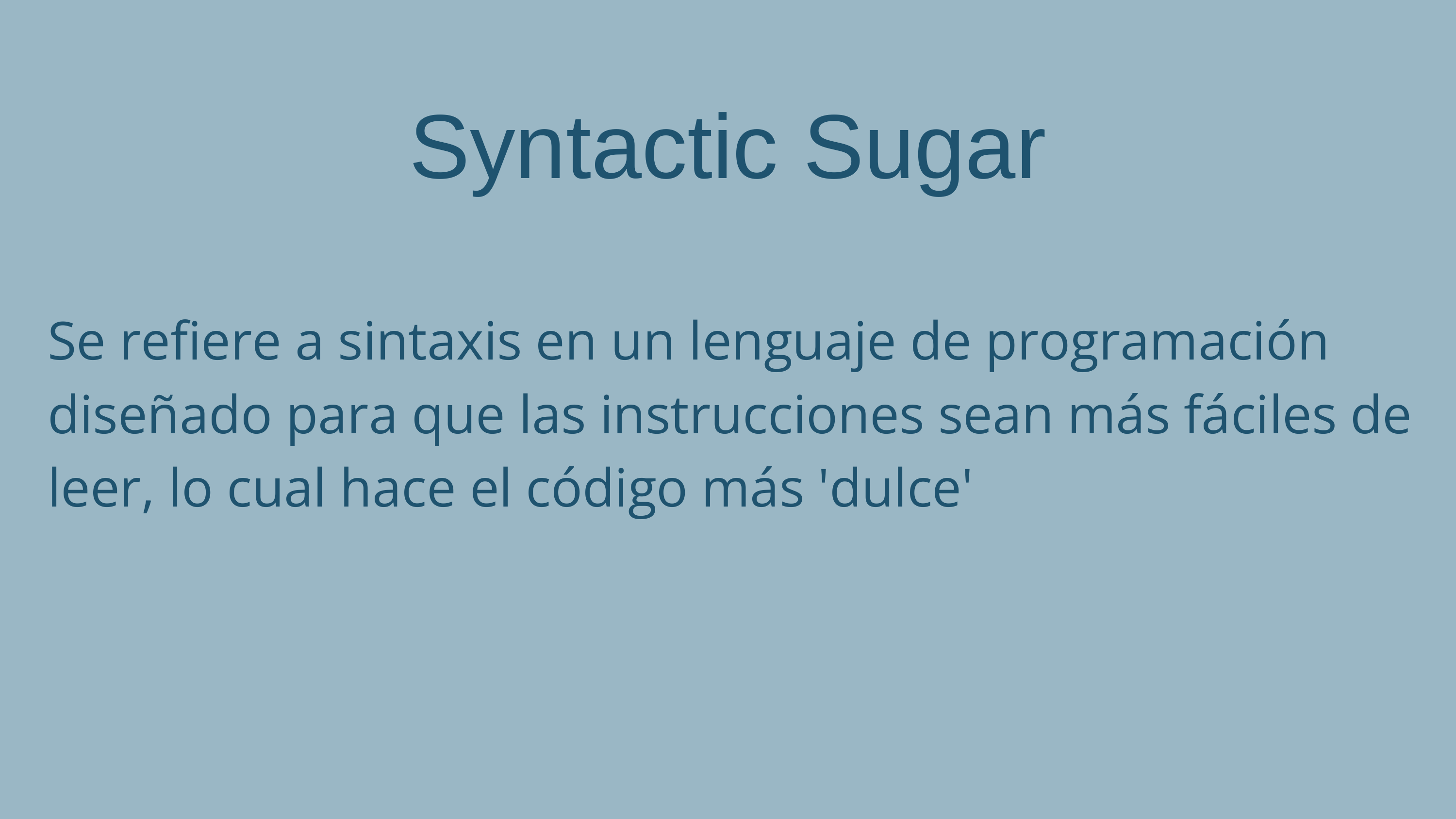

Syntactic Sugar
Se refiere a sintaxis en un lenguaje de programación diseñado para que las instrucciones sean más fáciles de leer, lo cual hace el código más 'dulce'